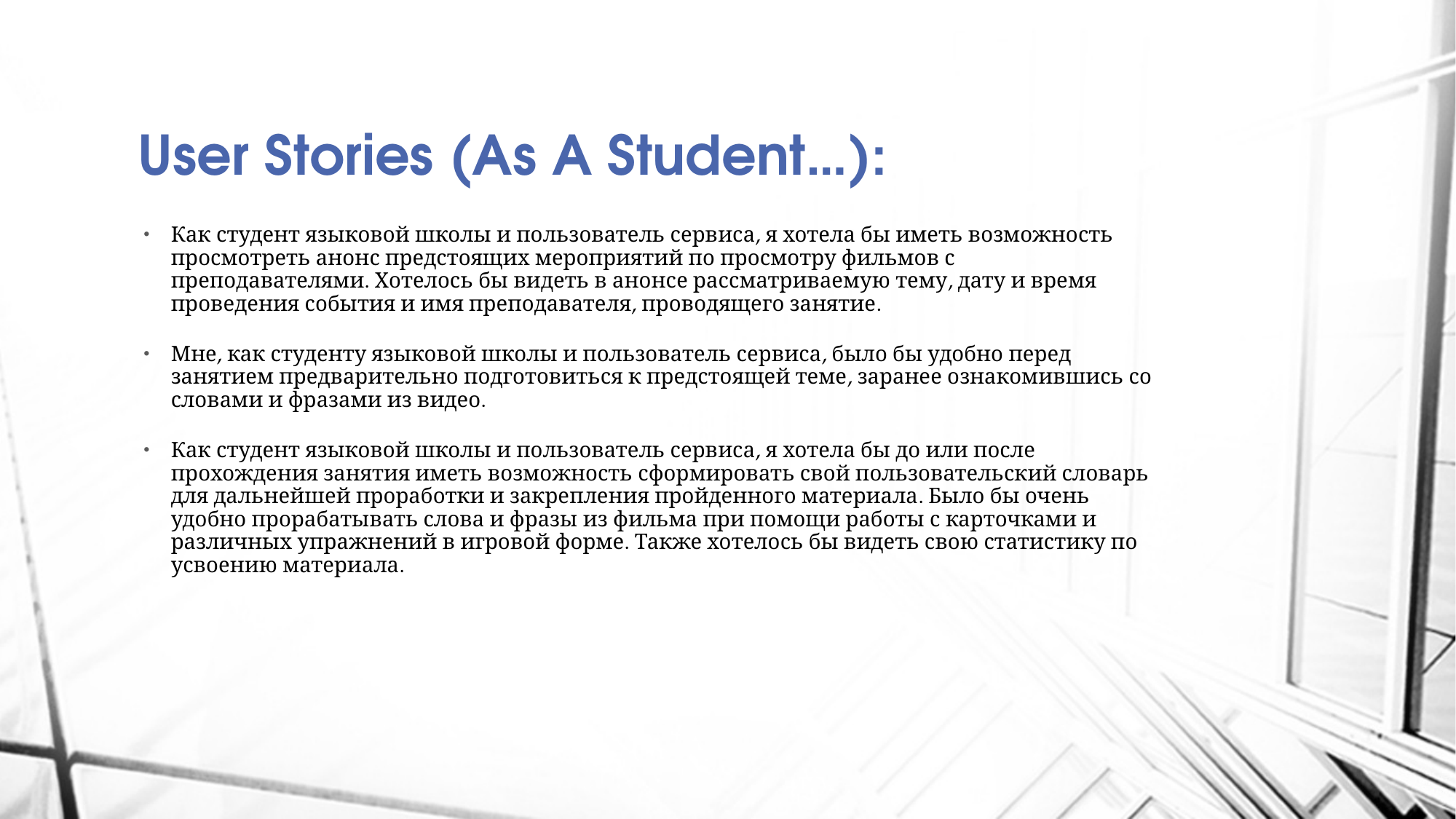

# User Stories (As A Student…):
Как студент языковой школы и пользователь сервиса, я хотела бы иметь возможность просмотреть анонс предстоящих мероприятий по просмотру фильмов с преподавателями. Хотелось бы видеть в анонсе рассматриваемую тему, дату и время проведения события и имя преподавателя, проводящего занятие.
Мне, как студенту языковой школы и пользователь сервиса, было бы удобно перед занятием предварительно подготовиться к предстоящей теме, заранее ознакомившись со словами и фразами из видео.
Как студент языковой школы и пользователь сервиса, я хотела бы до или после прохождения занятия иметь возможность сформировать свой пользовательский словарь для дальнейшей проработки и закрепления пройденного материала. Было бы очень удобно прорабатывать слова и фразы из фильма при помощи работы с карточками и различных упражнений в игровой форме. Также хотелось бы видеть свою статистику по усвоению материала.